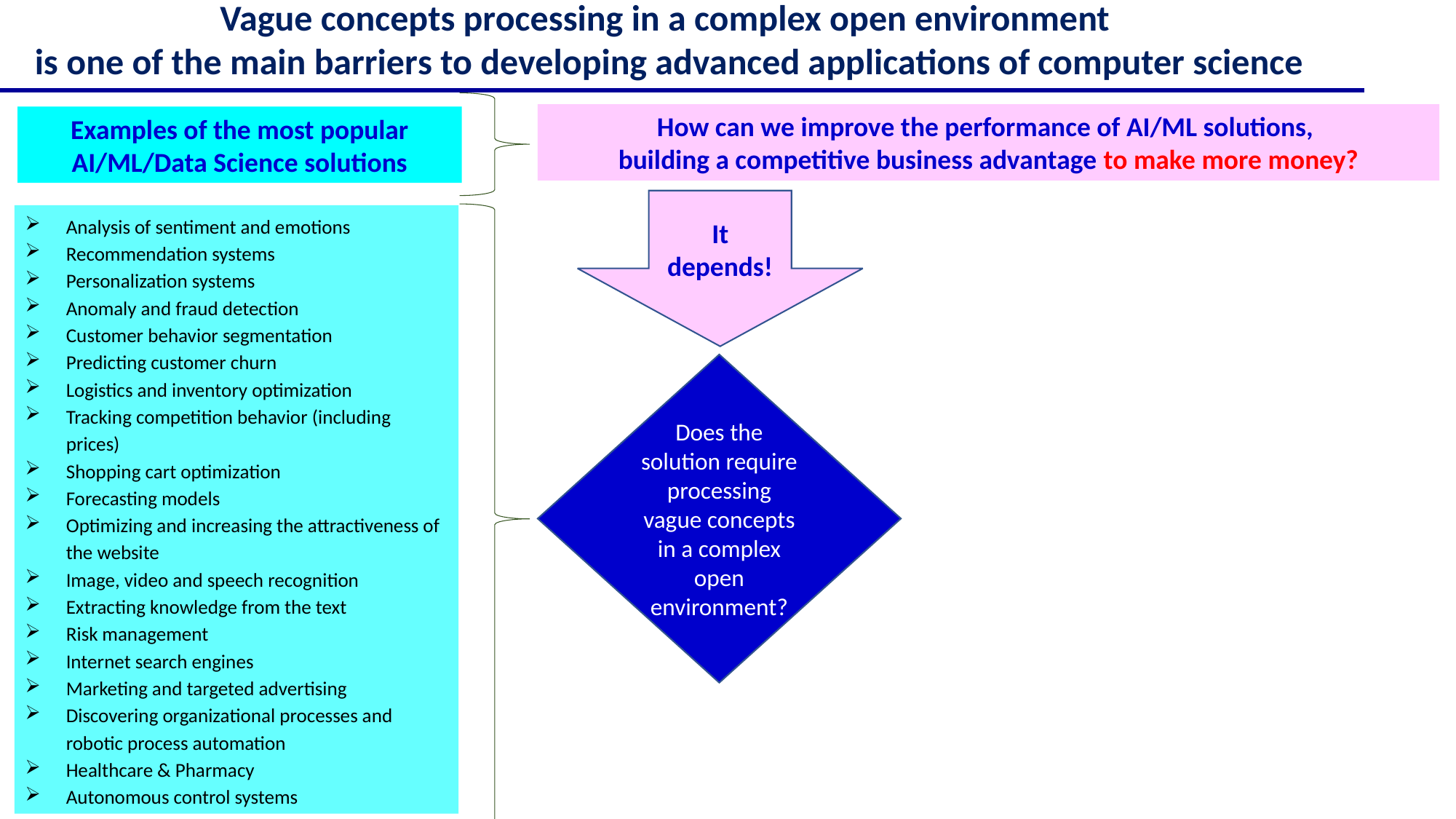

Vague concepts processing in a complex open environment
is one of the main barriers to developing advanced applications of computer science

How can we improve the performance of AI/ML solutions,
building a competitive business advantage to make more money?
Examples of the most popular AI/ML/Data Science solutions
It depends!

Analysis of sentiment and emotions
Recommendation systems
Personalization systems
Anomaly and fraud detection
Customer behavior segmentation
Predicting customer churn
Logistics and inventory optimization
Tracking competition behavior (including prices)
Shopping cart optimization
Forecasting models
Optimizing and increasing the attractiveness of the website
Image, video and speech recognition
Extracting knowledge from the text
Risk management
Internet search engines
Marketing and targeted advertising
Discovering organizational processes and robotic process automation
Healthcare & Pharmacy
Autonomous control systems
Does the solution require processing vague concepts in a complex open environment?